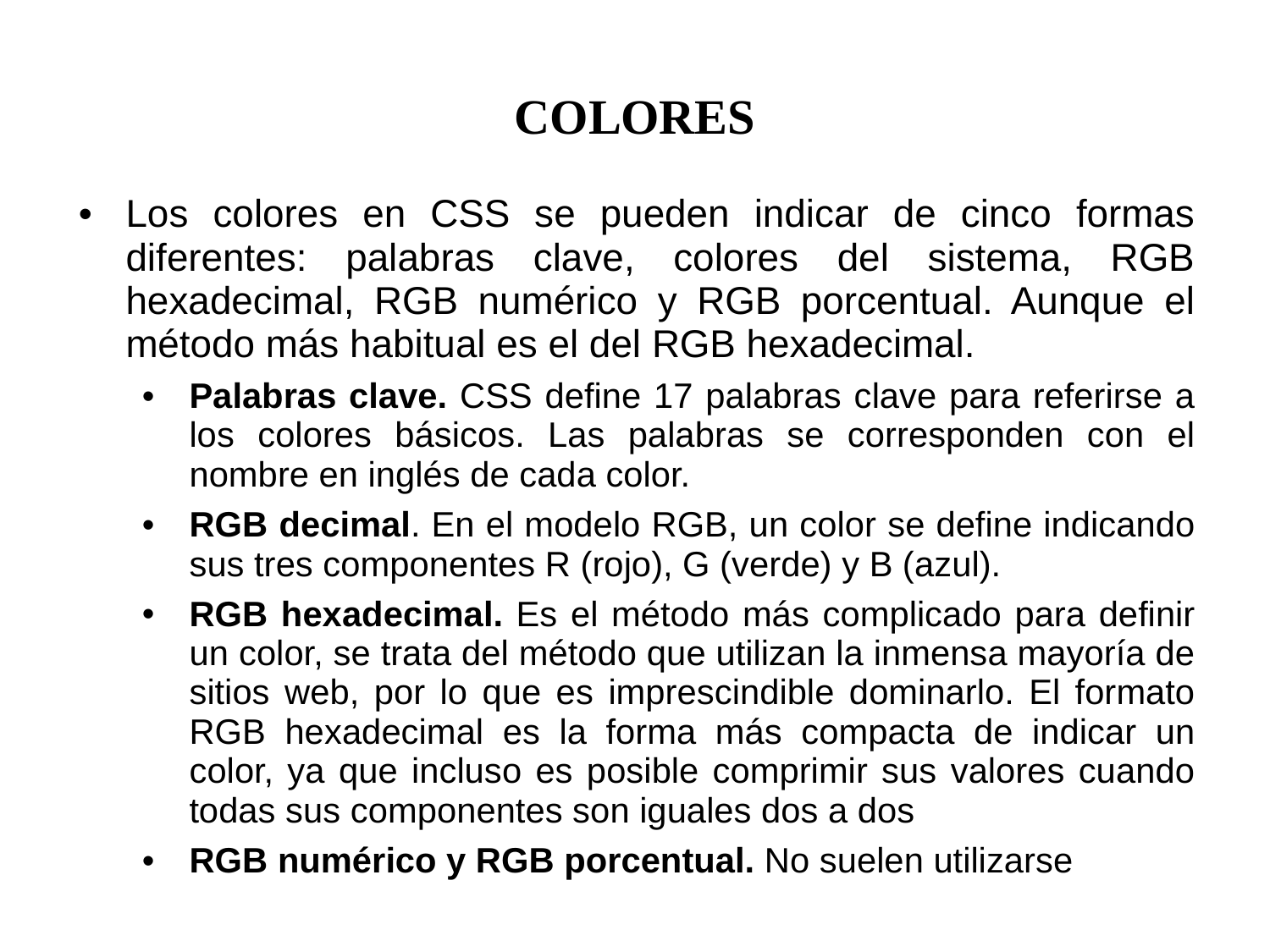

COLORES
Los colores en CSS se pueden indicar de cinco formas diferentes: palabras clave, colores del sistema, RGB hexadecimal, RGB numérico y RGB porcentual. Aunque el método más habitual es el del RGB hexadecimal.
Palabras clave. CSS define 17 palabras clave para referirse a los colores básicos. Las palabras se corresponden con el nombre en inglés de cada color.
RGB decimal. En el modelo RGB, un color se define indicando sus tres componentes R (rojo), G (verde) y B (azul).
RGB hexadecimal. Es el método más complicado para definir un color, se trata del método que utilizan la inmensa mayoría de sitios web, por lo que es imprescindible dominarlo. El formato RGB hexadecimal es la forma más compacta de indicar un color, ya que incluso es posible comprimir sus valores cuando todas sus componentes son iguales dos a dos
RGB numérico y RGB porcentual. No suelen utilizarse